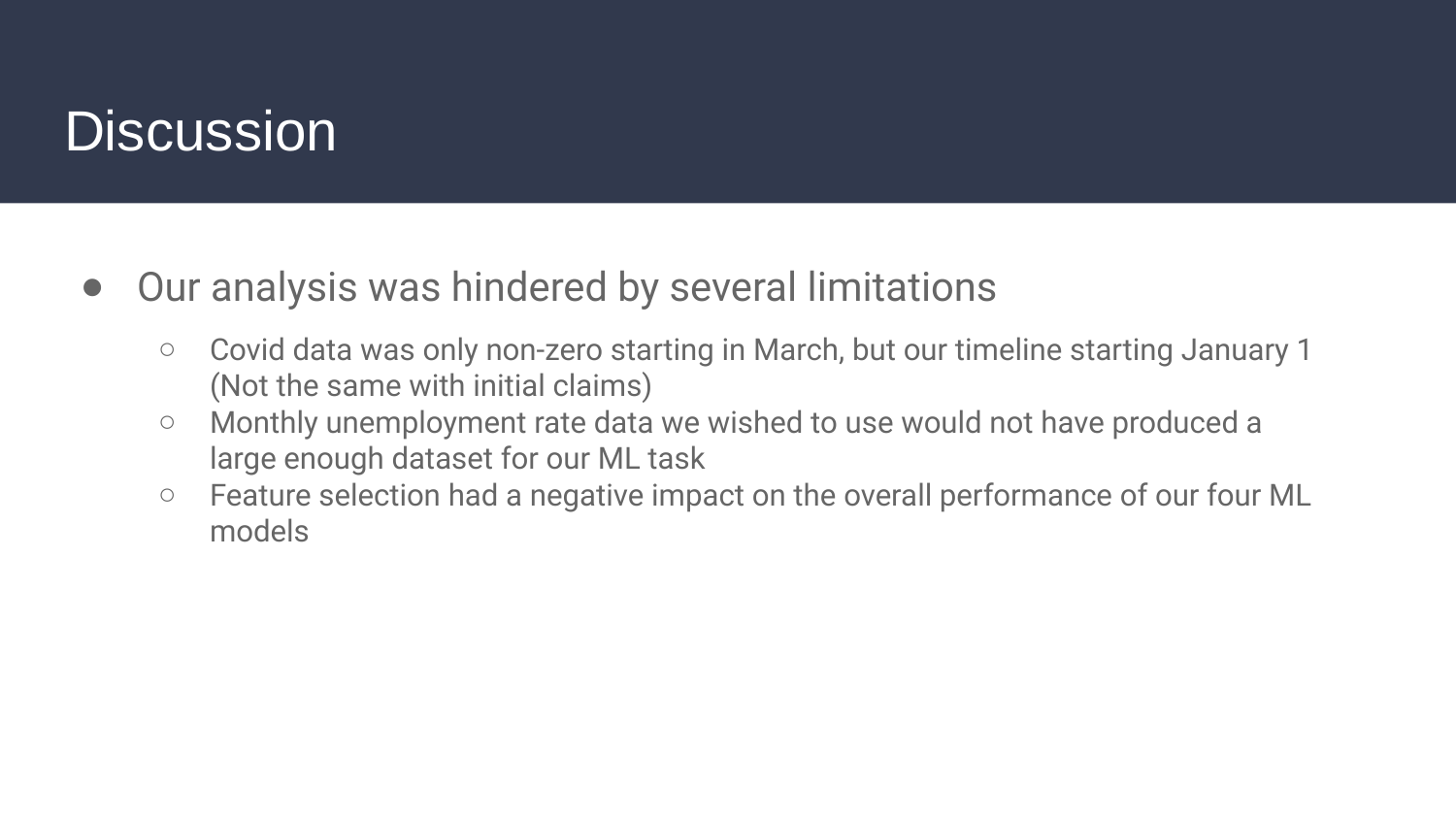

# Discussion
Our analysis was hindered by several limitations
Covid data was only non-zero starting in March, but our timeline starting January 1 (Not the same with initial claims)
Monthly unemployment rate data we wished to use would not have produced a large enough dataset for our ML task
Feature selection had a negative impact on the overall performance of our four ML models